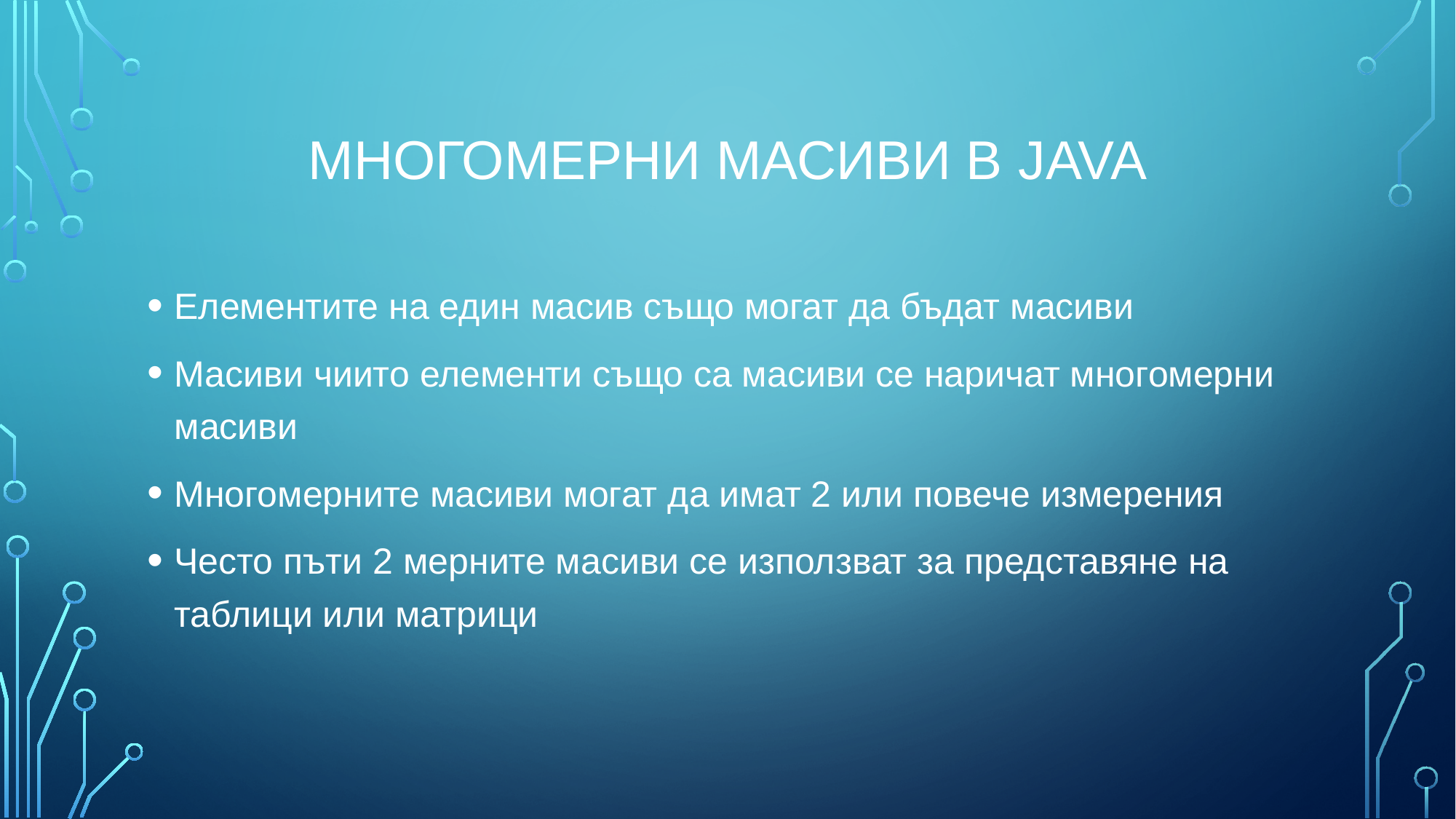

# Многомерни масиви в JAVA
Елементите на един масив също могат да бъдат масиви
Масиви чиито елементи също са масиви се наричат многомерни масиви
Многомерните масиви могат да имат 2 или повече измерения
Често пъти 2 мерните масиви се използват за представяне на таблици или матрици